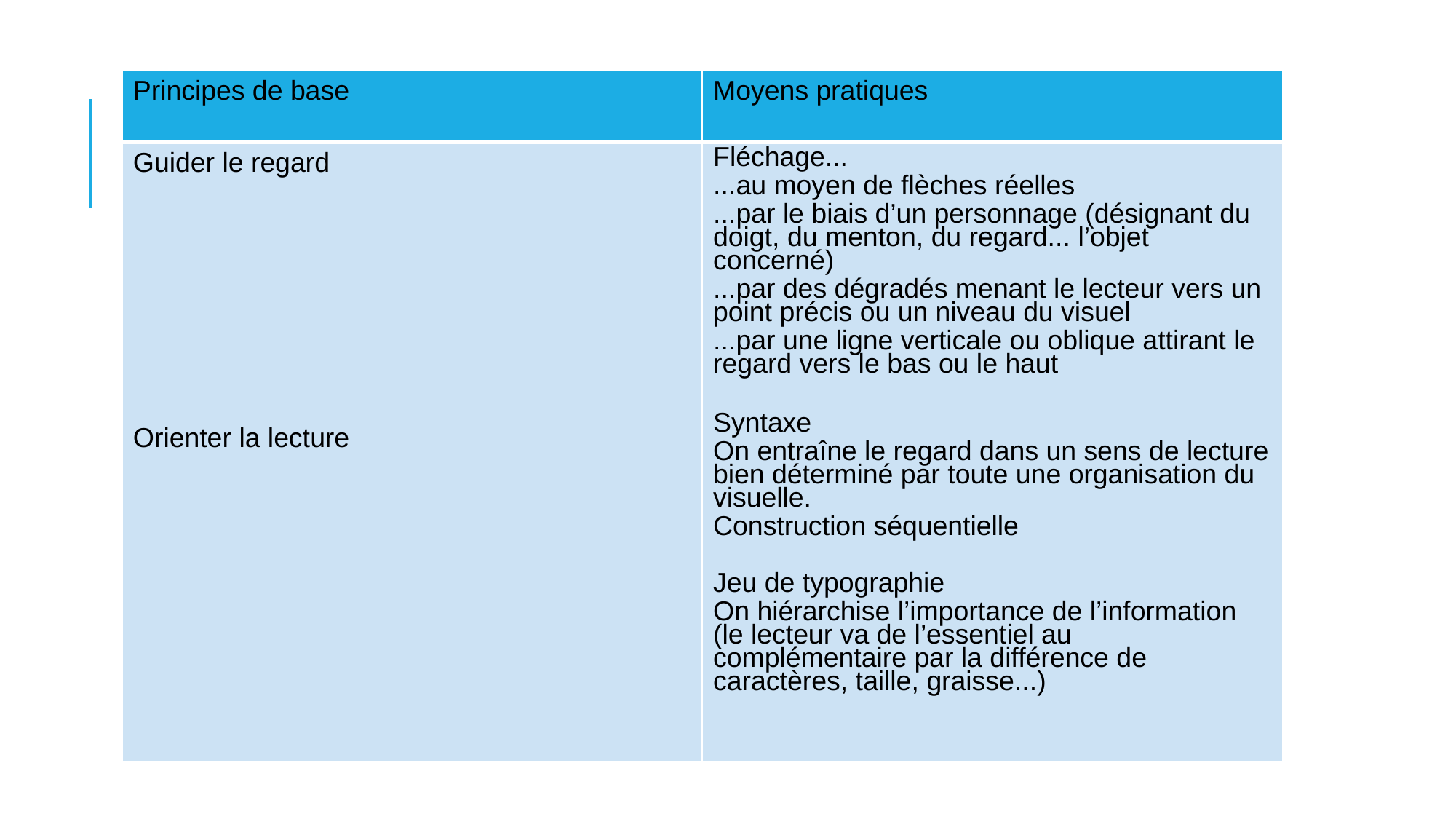

| Principes de base | Moyens pratiques |
| --- | --- |
| Guider le regard Orienter la lecture | Fléchage... ...au moyen de flèches réelles ...par le biais d’un personnage (désignant du doigt, du menton, du regard... l’objet concerné) ...par des dégradés menant le lecteur vers un point précis ou un niveau du visuel ...par une ligne verticale ou oblique attirant le regard vers le bas ou le haut Syntaxe On entraîne le regard dans un sens de lecture bien déterminé par toute une organisation du visuelle. Construction séquentielle Jeu de typographie On hiérarchise l’importance de l’information (le lecteur va de l’essentiel au complémentaire par la différence de caractères, taille, graisse...) |
#